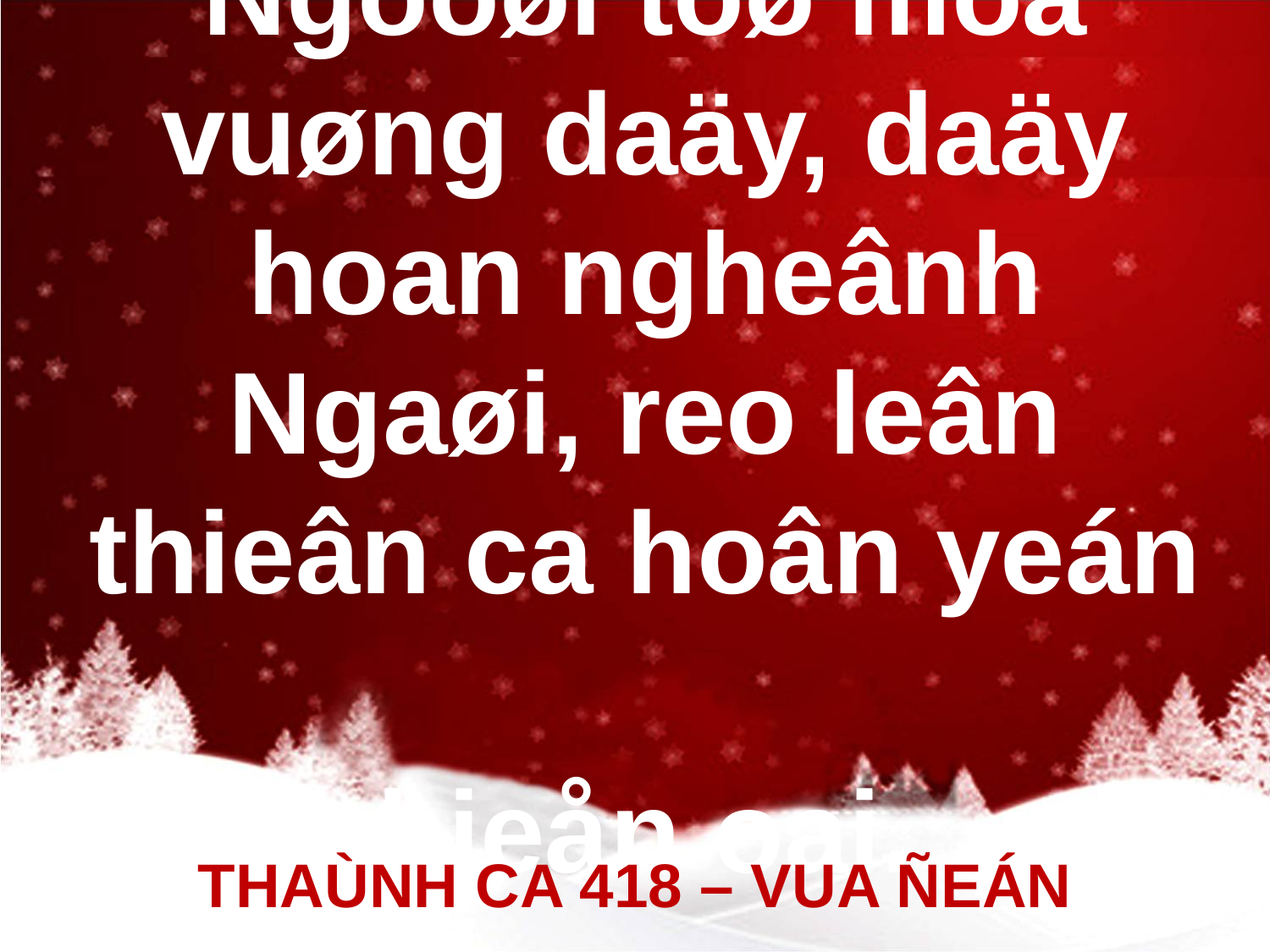

# Ngöôøi töø moä vuøng daäy, daäy hoan ngheânh Ngaøi, reo leân thieân ca hoân yeán hieån oai.
THAÙNH CA 418 – VUA ÑEÁN